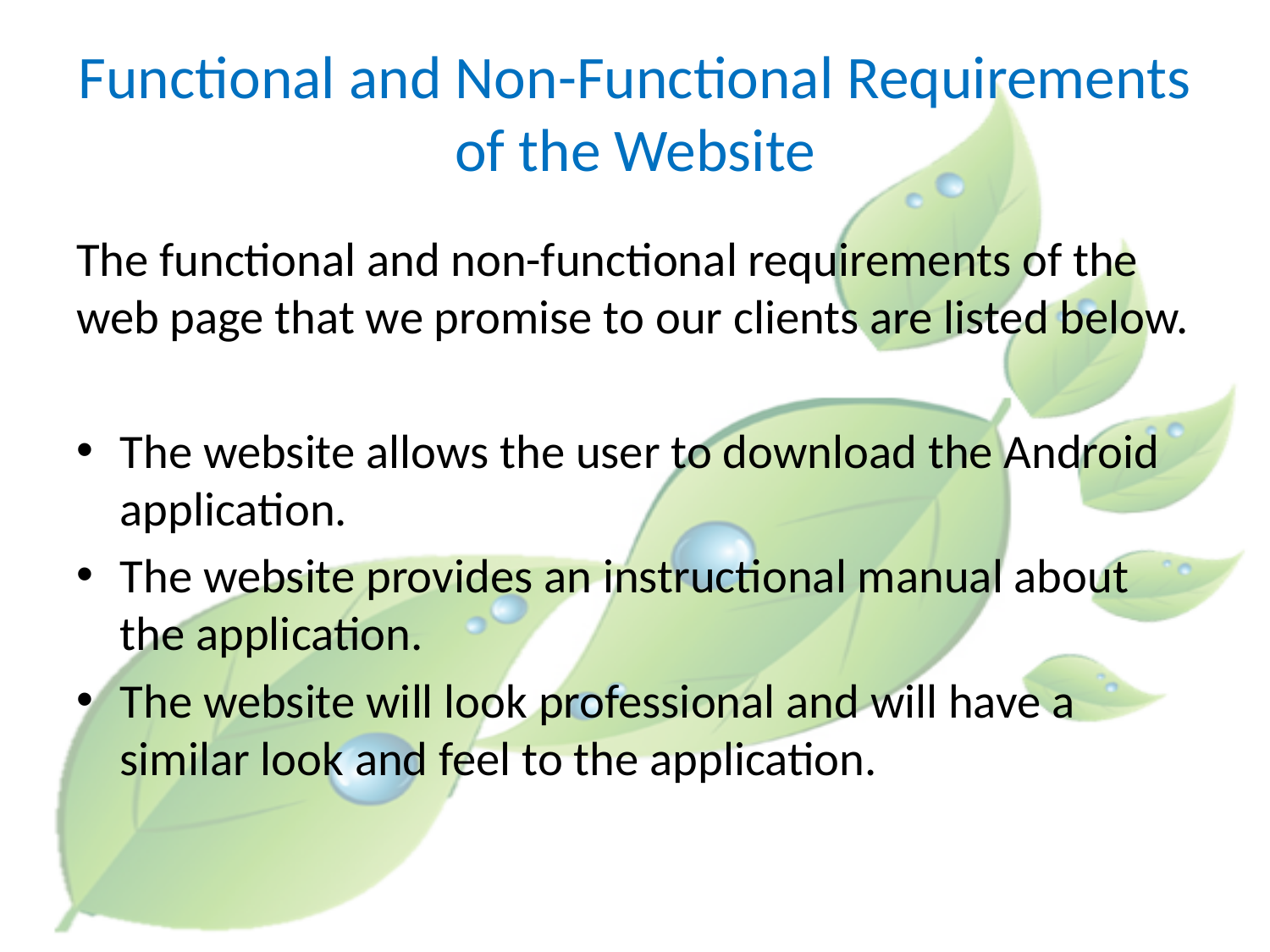

# Functional and Non-Functional Requirements of the Website
The functional and non-functional requirements of the web page that we promise to our clients are listed below.

The website allows the user to download the Android application.
The website provides an instructional manual about the application.
The website will look professional and will have a similar look and feel to the application.